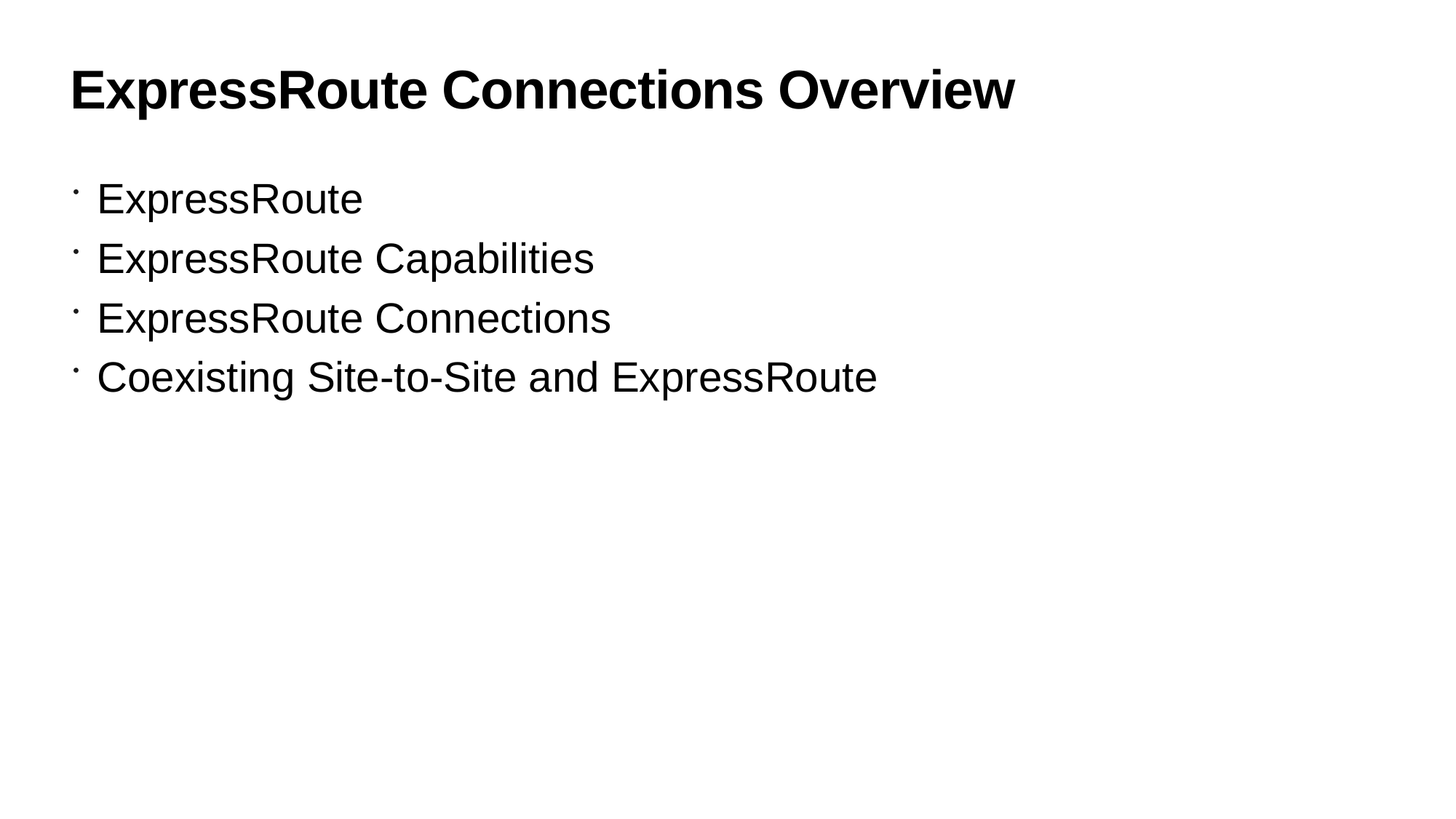

# ExpressRoute Connections Overview
ExpressRoute
ExpressRoute Capabilities
ExpressRoute Connections
Coexisting Site-to-Site and ExpressRoute